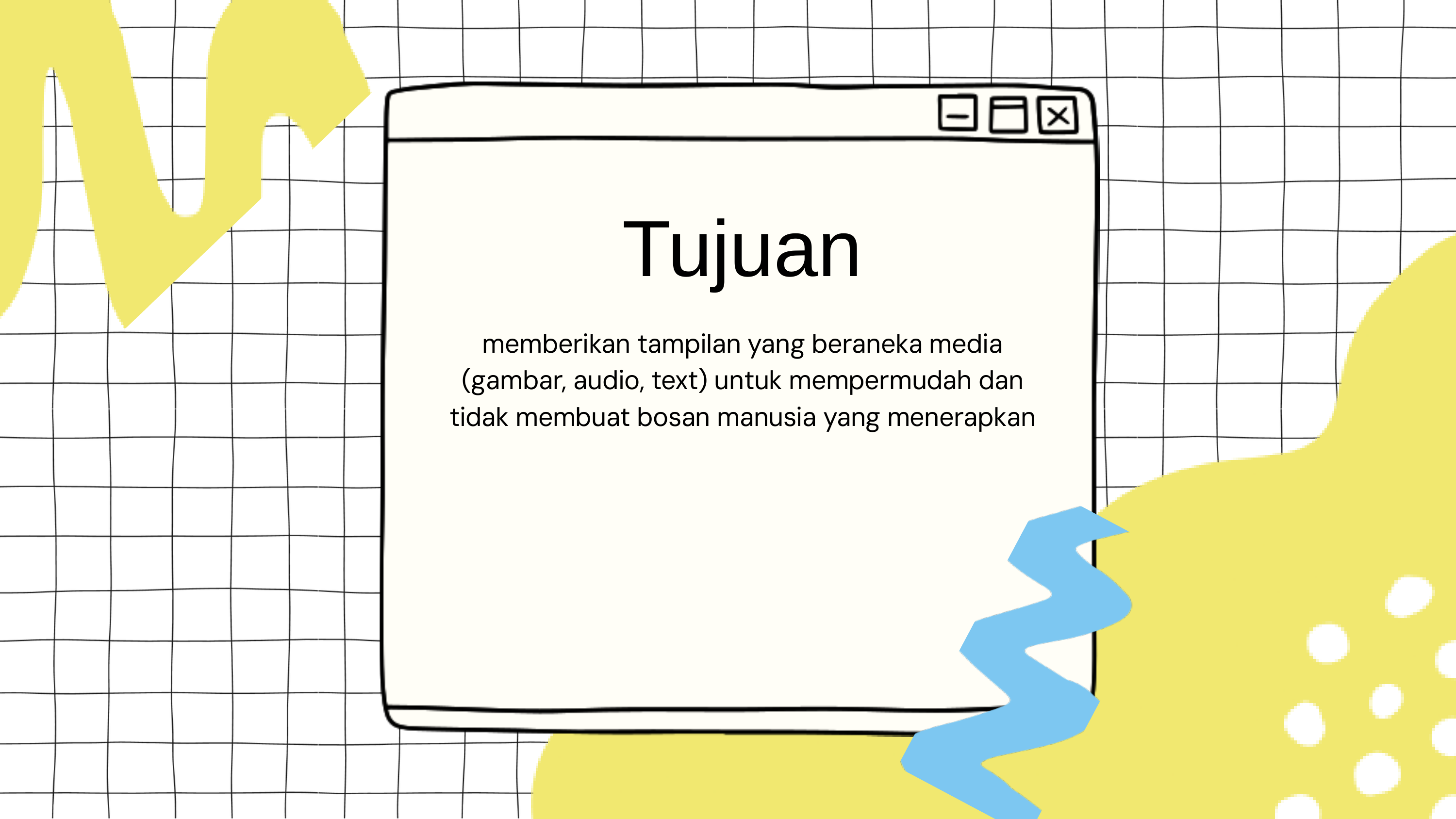

Tujuan

memberikan tampilan yang beraneka media (gambar, audio, text) untuk mempermudah dan tidak membuat bosan manusia yang menerapkan